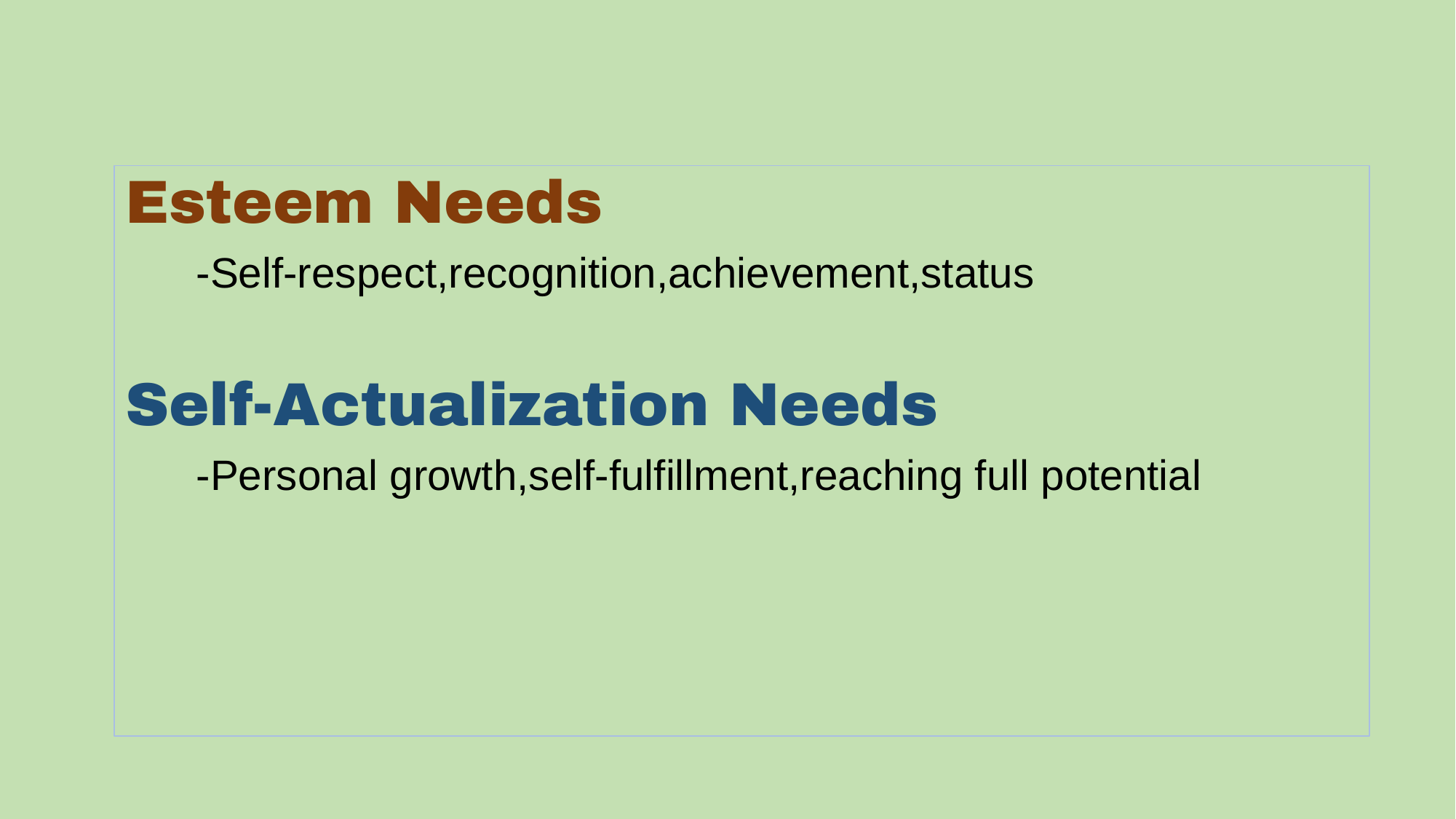

#
Esteem Needs
      -Self-respect,recognition,achievement,status

Self-Actualization Needs
      -Personal growth,self-fulfillment,reaching full potential